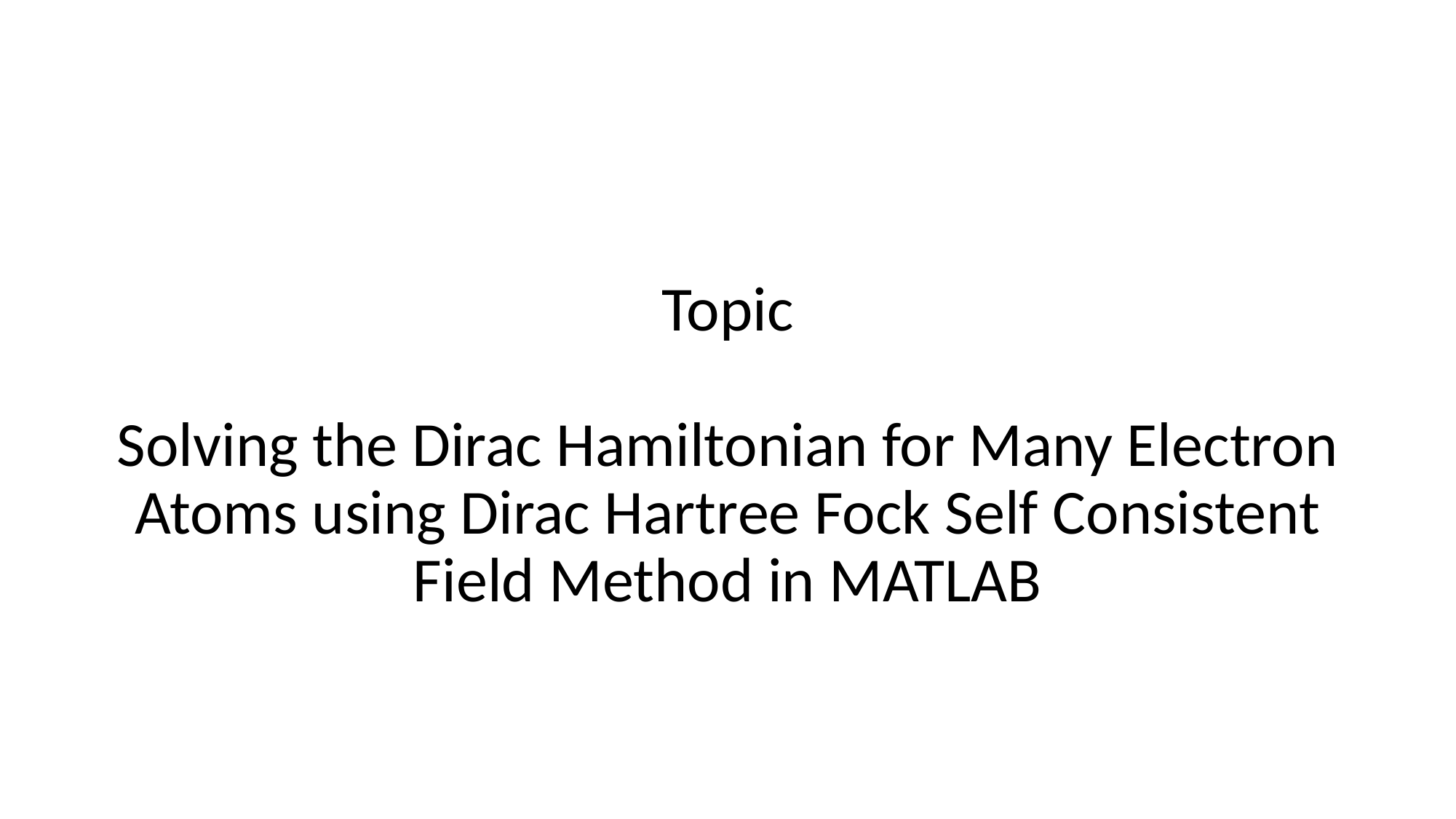

# Topic Solving the Dirac Hamiltonian for Many Electron Atoms using Dirac Hartree Fock Self Consistent Field Method in MATLAB